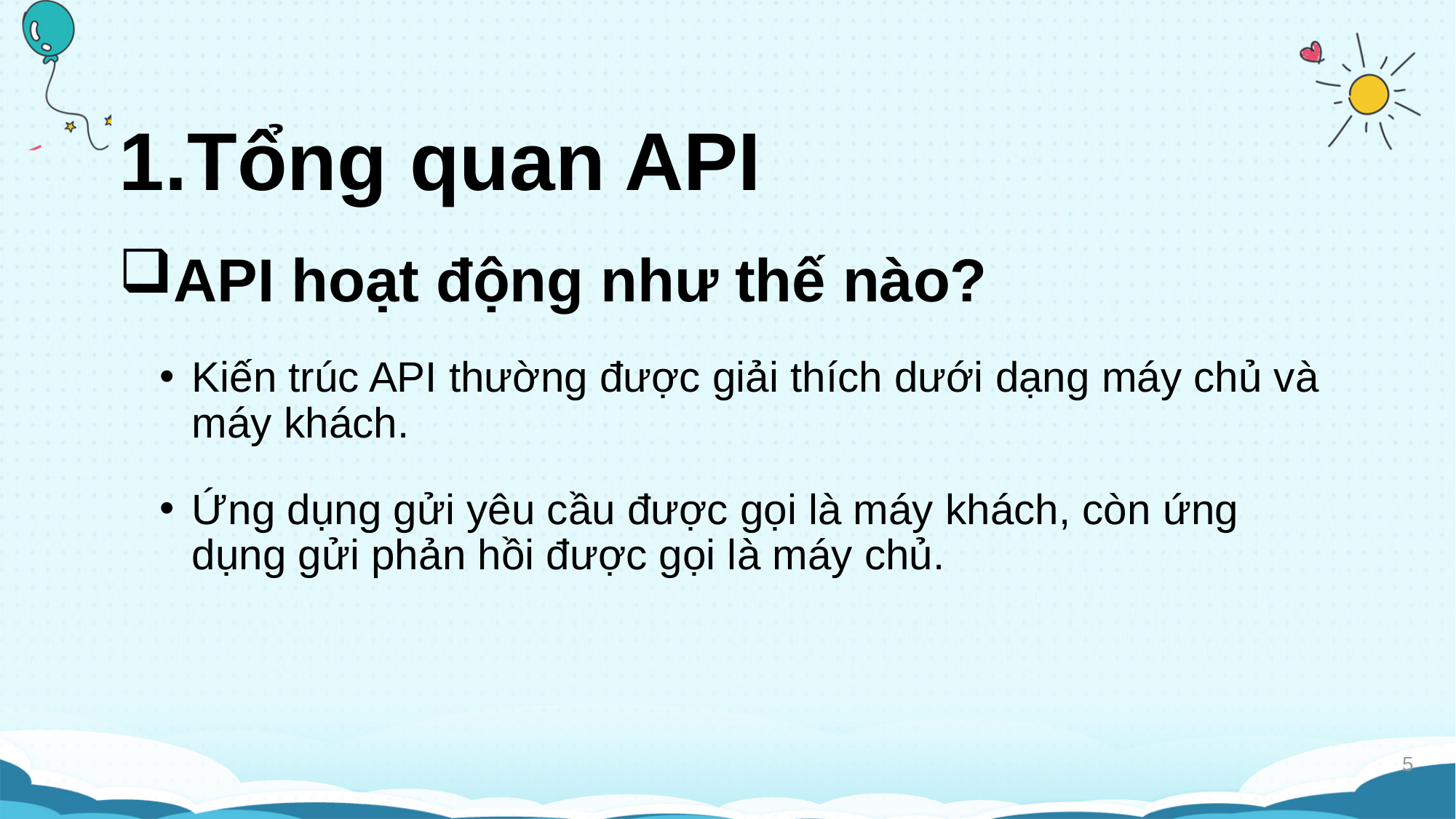

# 1.Tổng quan API
API hoạt động như thế nào?
Kiến trúc API thường được giải thích dưới dạng máy chủ và máy khách.
Ứng dụng gửi yêu cầu được gọi là máy khách, còn ứng dụng gửi phản hồi được gọi là máy chủ.
5